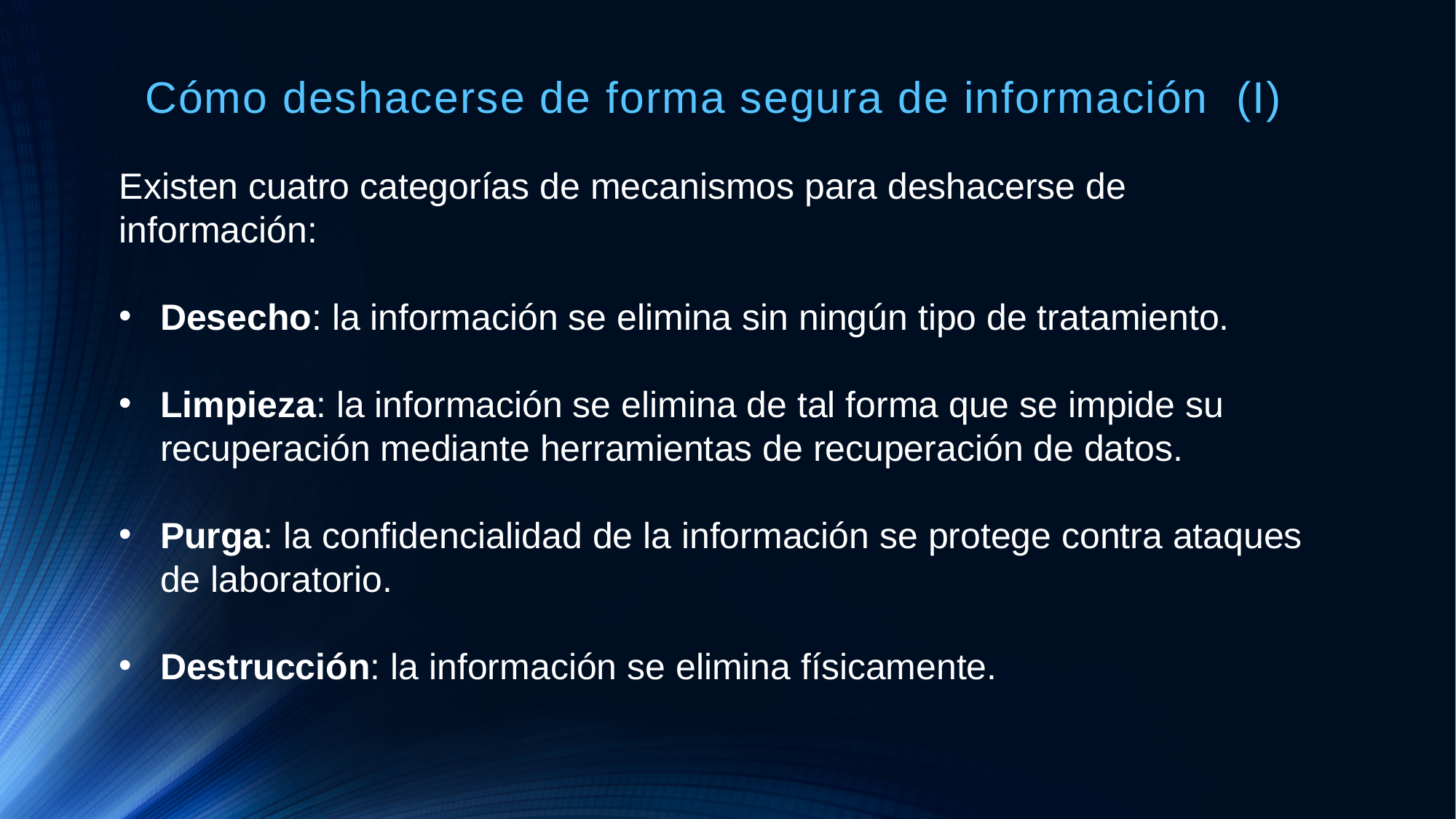

# Cómo deshacerse de forma segura de información  (I)
Existen cuatro categorías de mecanismos para deshacerse de información:

Desecho: la información se elimina sin ningún tipo de tratamiento.

Limpieza: la información se elimina de tal forma que se impide su recuperación mediante herramientas de recuperación de datos.

Purga: la confidencialidad de la información se protege contra ataques de laboratorio.

Destrucción: la información se elimina físicamente.